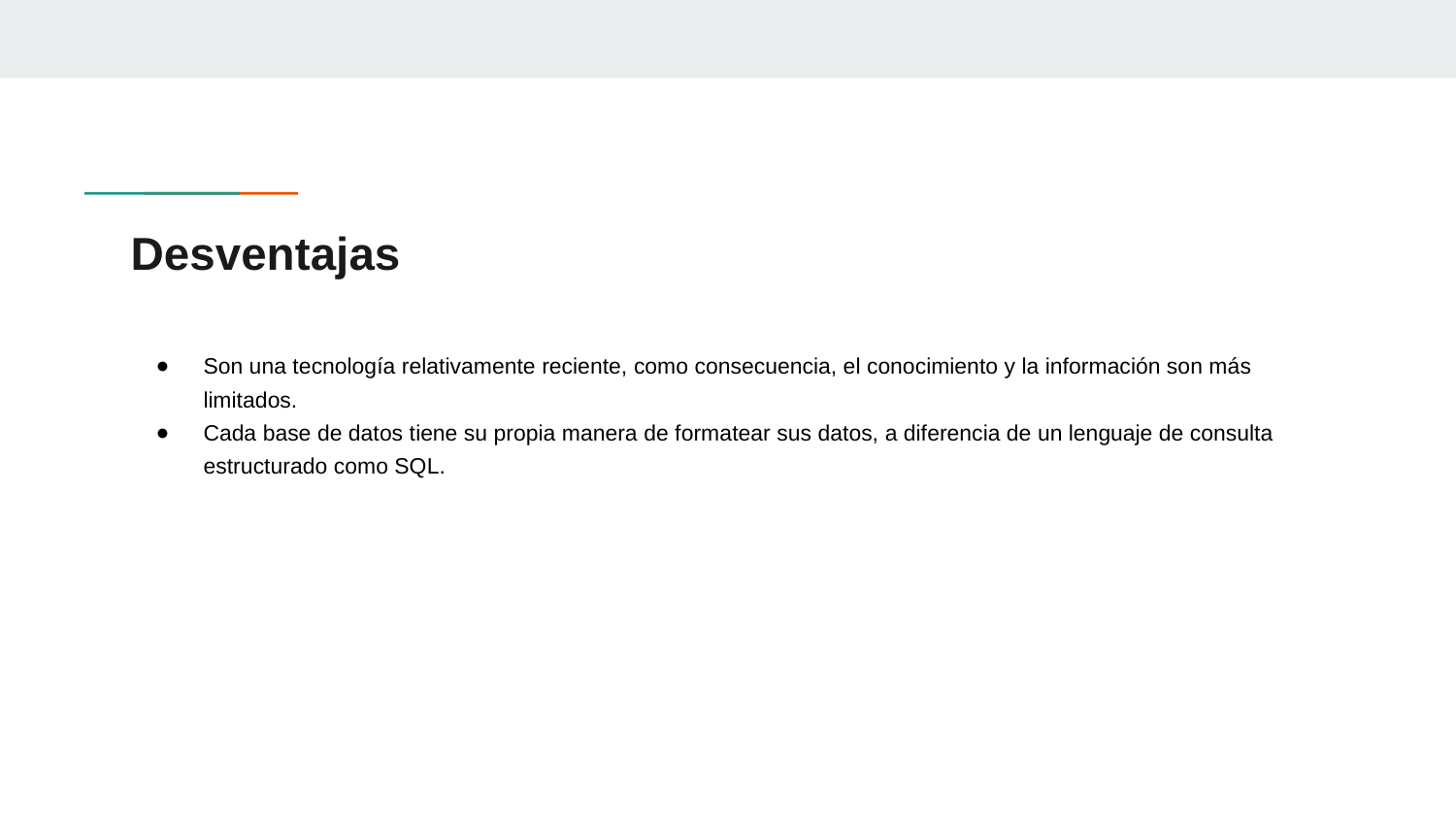

# Desventajas
Son una tecnología relativamente reciente, como consecuencia, el conocimiento y la información son más limitados.
Cada base de datos tiene su propia manera de formatear sus datos, a diferencia de un lenguaje de consulta estructurado como SQL.